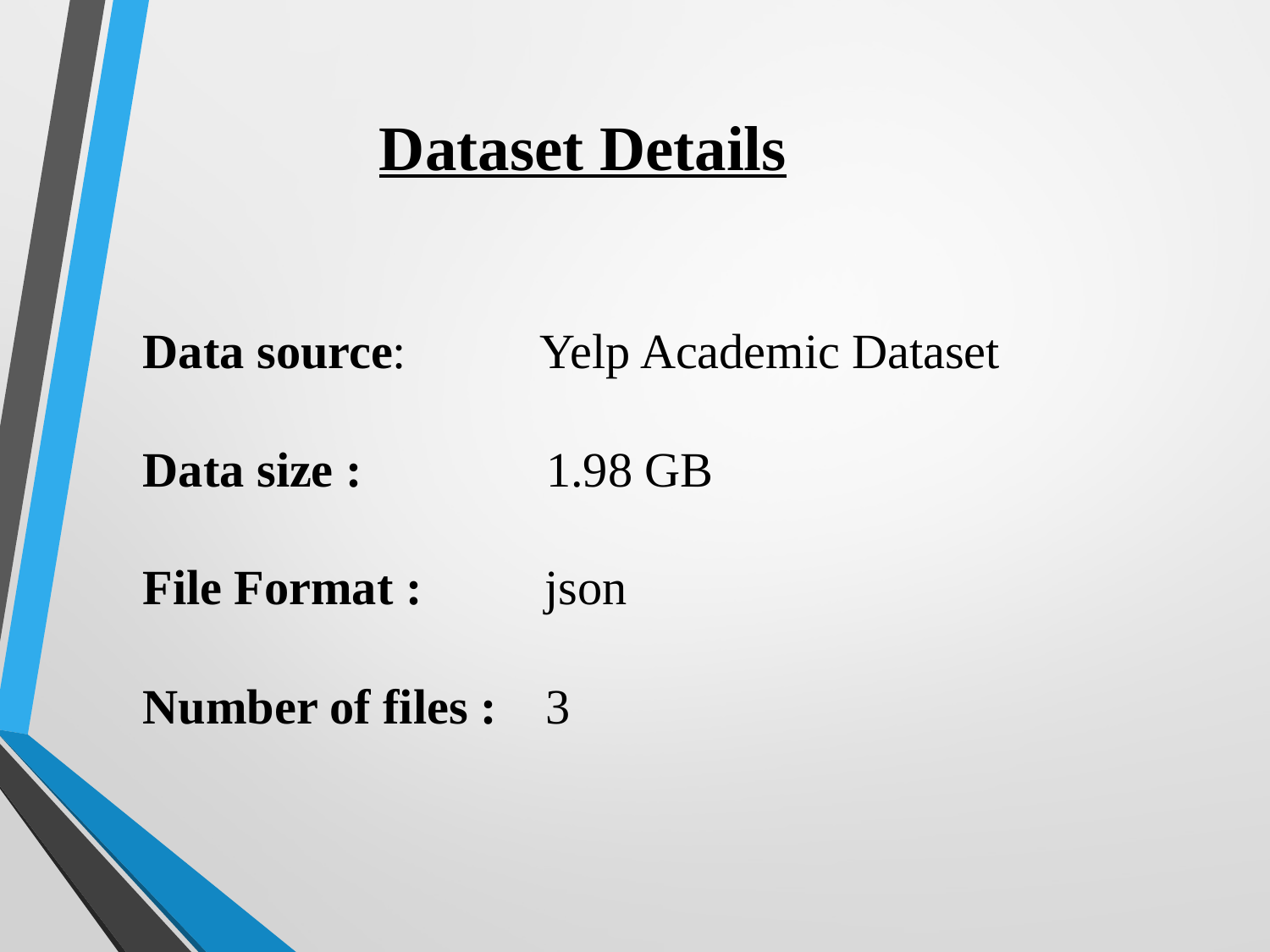

Dataset Details
Data source:           Yelp Academic Dataset

Data size :               1.98 GB

File Format :          json

Number of files :    3